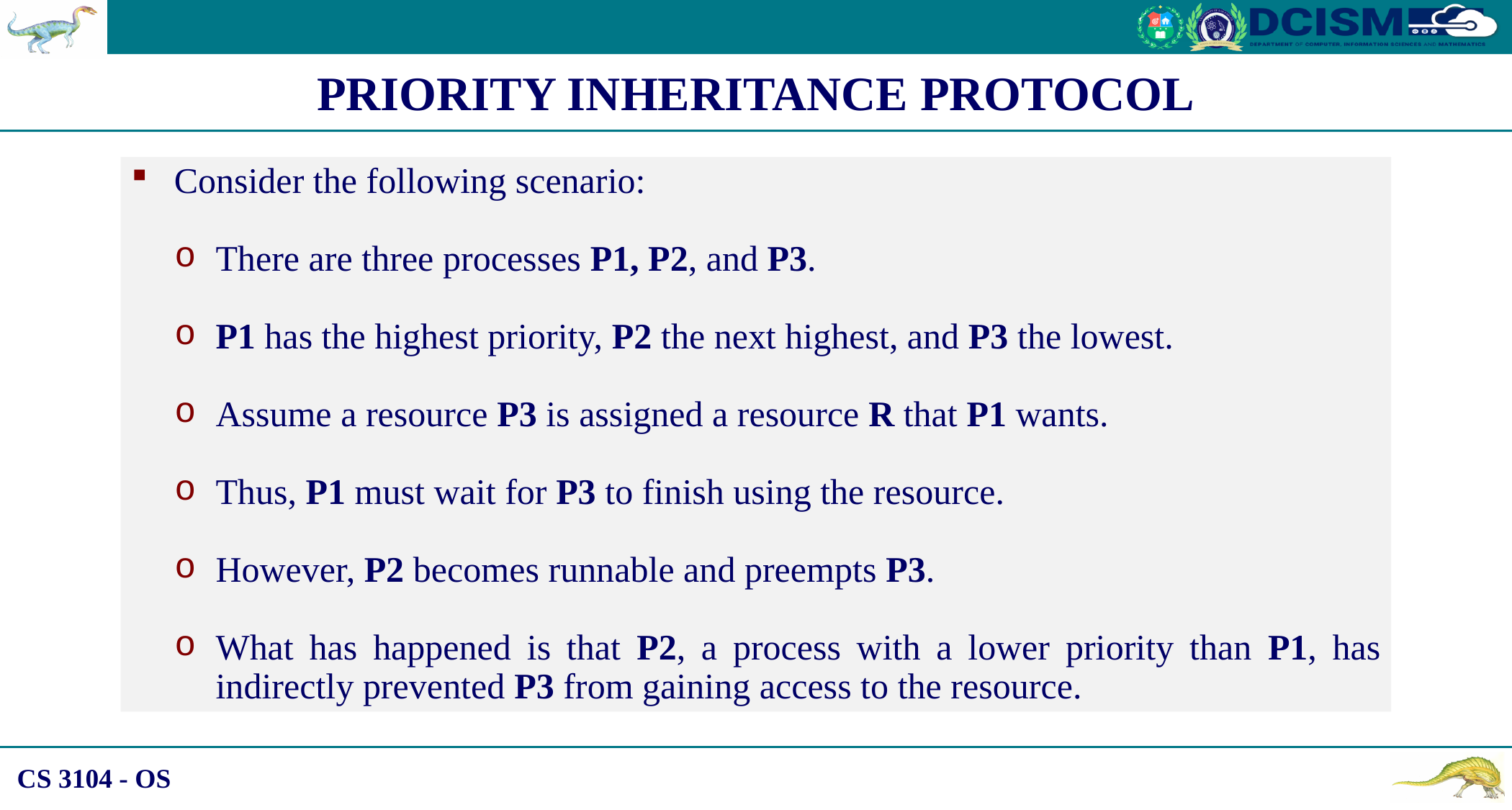

PRIORITY INHERITANCE PROTOCOL
Consider the following scenario:

There are three processes P1, P2, and P3.

P1 has the highest priority, P2 the next highest, and P3 the lowest.

Assume a resource P3 is assigned a resource R that P1 wants.

Thus, P1 must wait for P3 to finish using the resource.

However, P2 becomes runnable and preempts P3.

What has happened is that P2, a process with a lower priority than P1, has indirectly prevented P3 from gaining access to the resource.